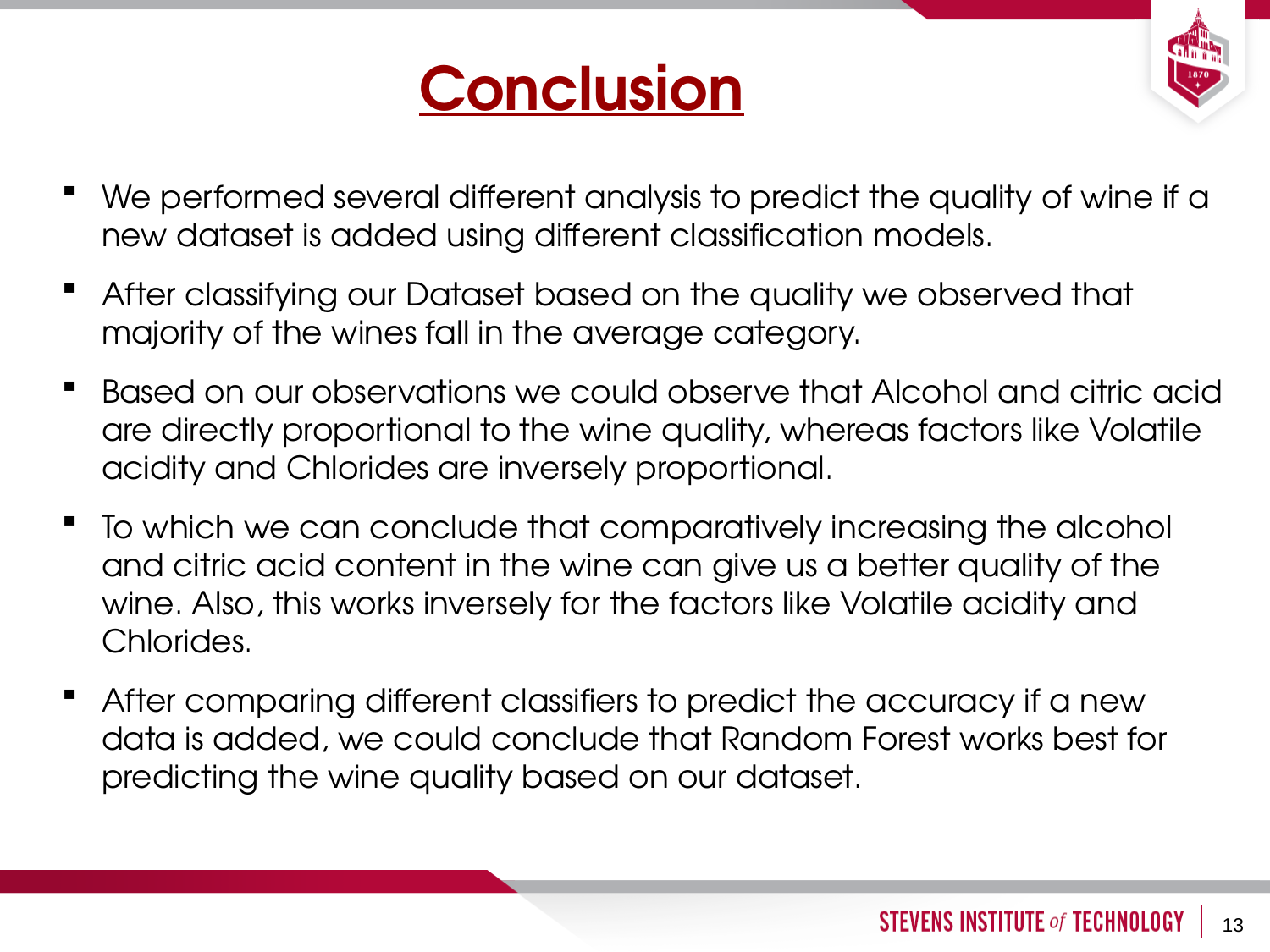

# Conclusion
We performed several different analysis to predict the quality of wine if a new dataset is added using different classification models.
After classifying our Dataset based on the quality we observed that majority of the wines fall in the average category.
Based on our observations we could observe that Alcohol and citric acid are directly proportional to the wine quality, whereas factors like Volatile acidity and Chlorides are inversely proportional.
To which we can conclude that comparatively increasing the alcohol and citric acid content in the wine can give us a better quality of the wine. Also, this works inversely for the factors like Volatile acidity and Chlorides.
After comparing different classifiers to predict the accuracy if a new data is added, we could conclude that Random Forest works best for predicting the wine quality based on our dataset.

13